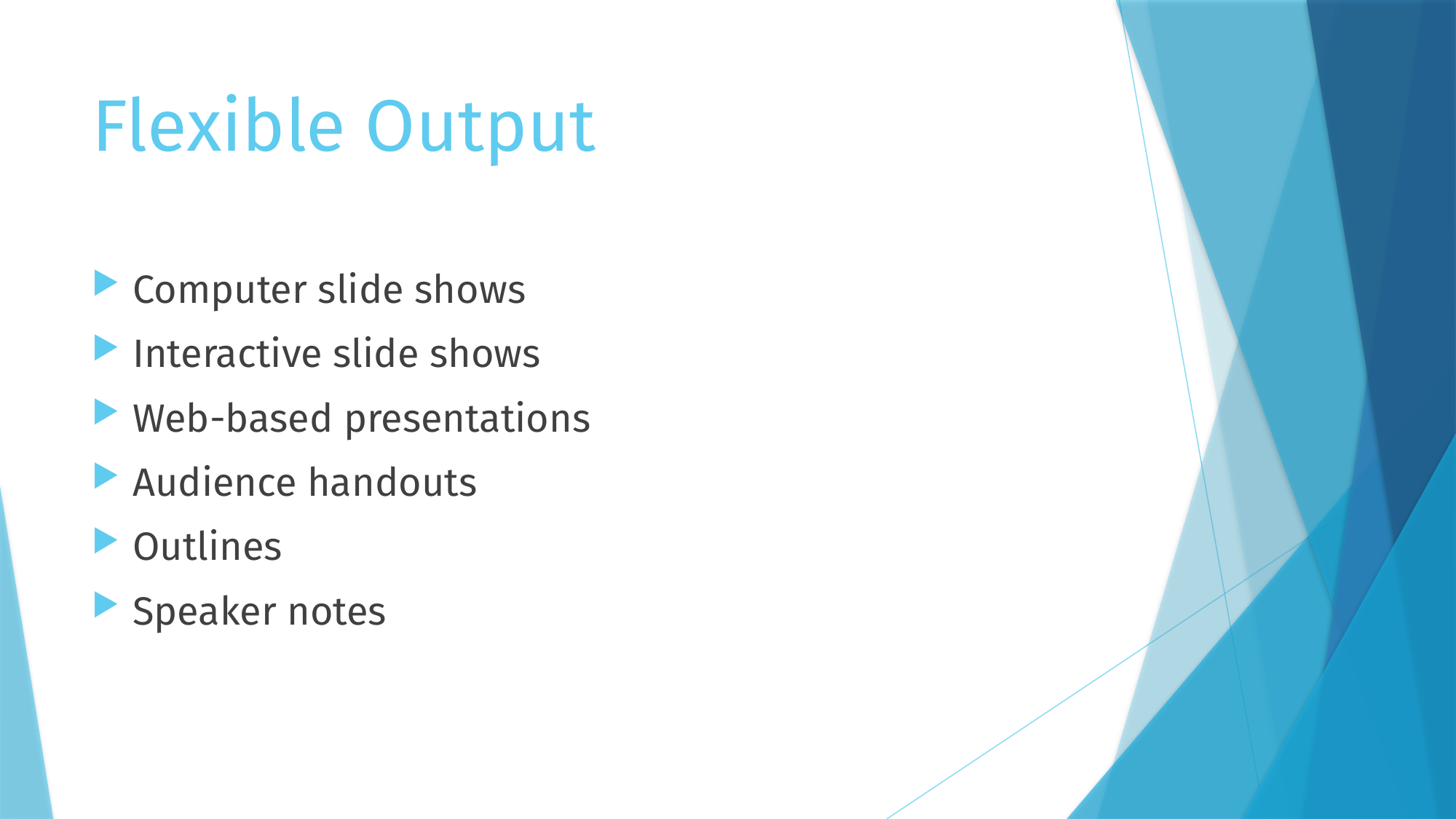

# Flexible Output
Computer slide shows
Interactive slide shows
Web-based presentations
Audience handouts
Outlines
Speaker notes